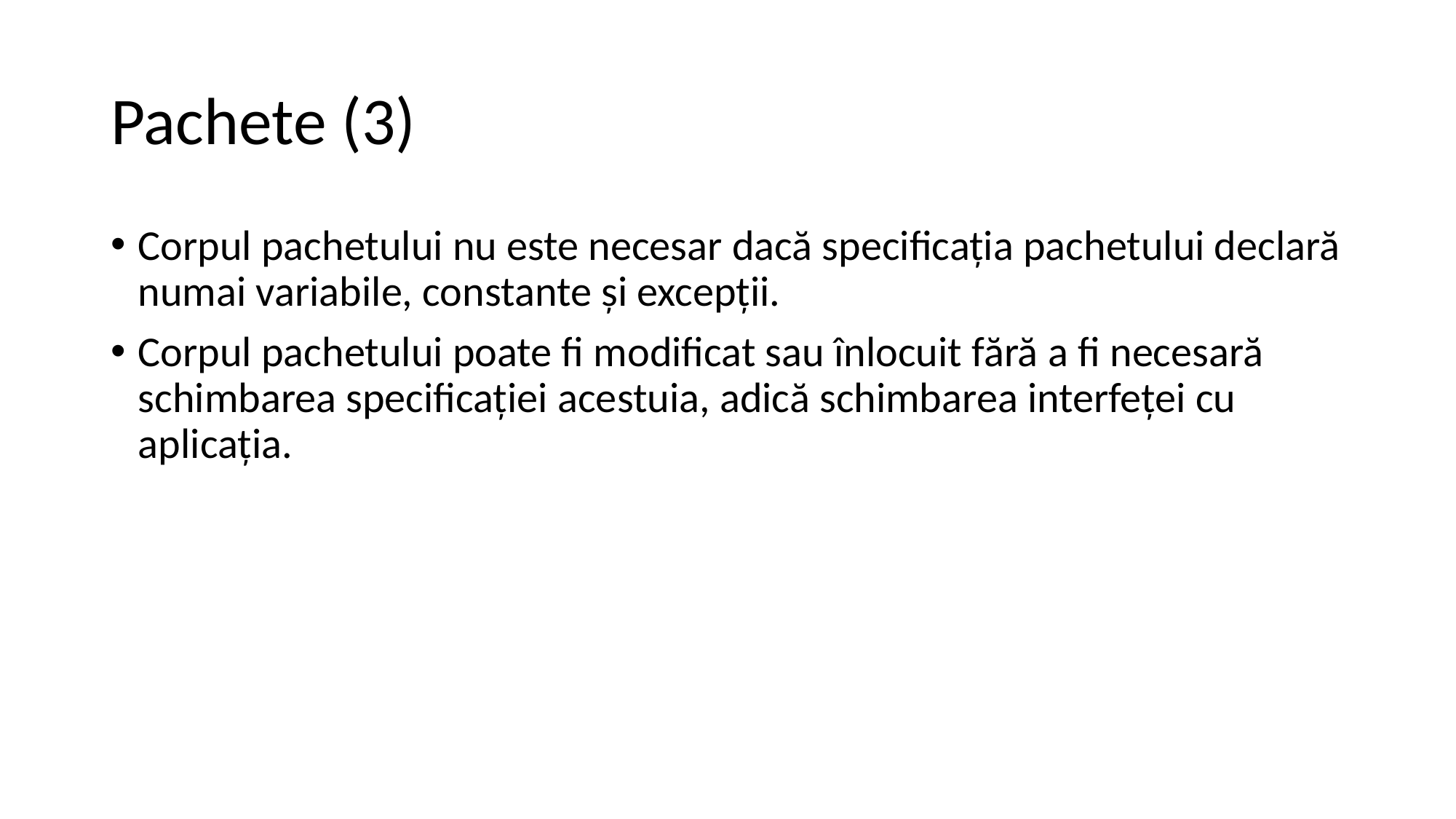

# Pachete (3)
Corpul pachetului nu este necesar dacă specificaţia pachetului declară numai variabile, constante şi excepţii.
Corpul pachetului poate fi modificat sau înlocuit fără a fi necesară schimbarea specificaţiei acestuia, adică schimbarea interfeţei cu aplicaţia.